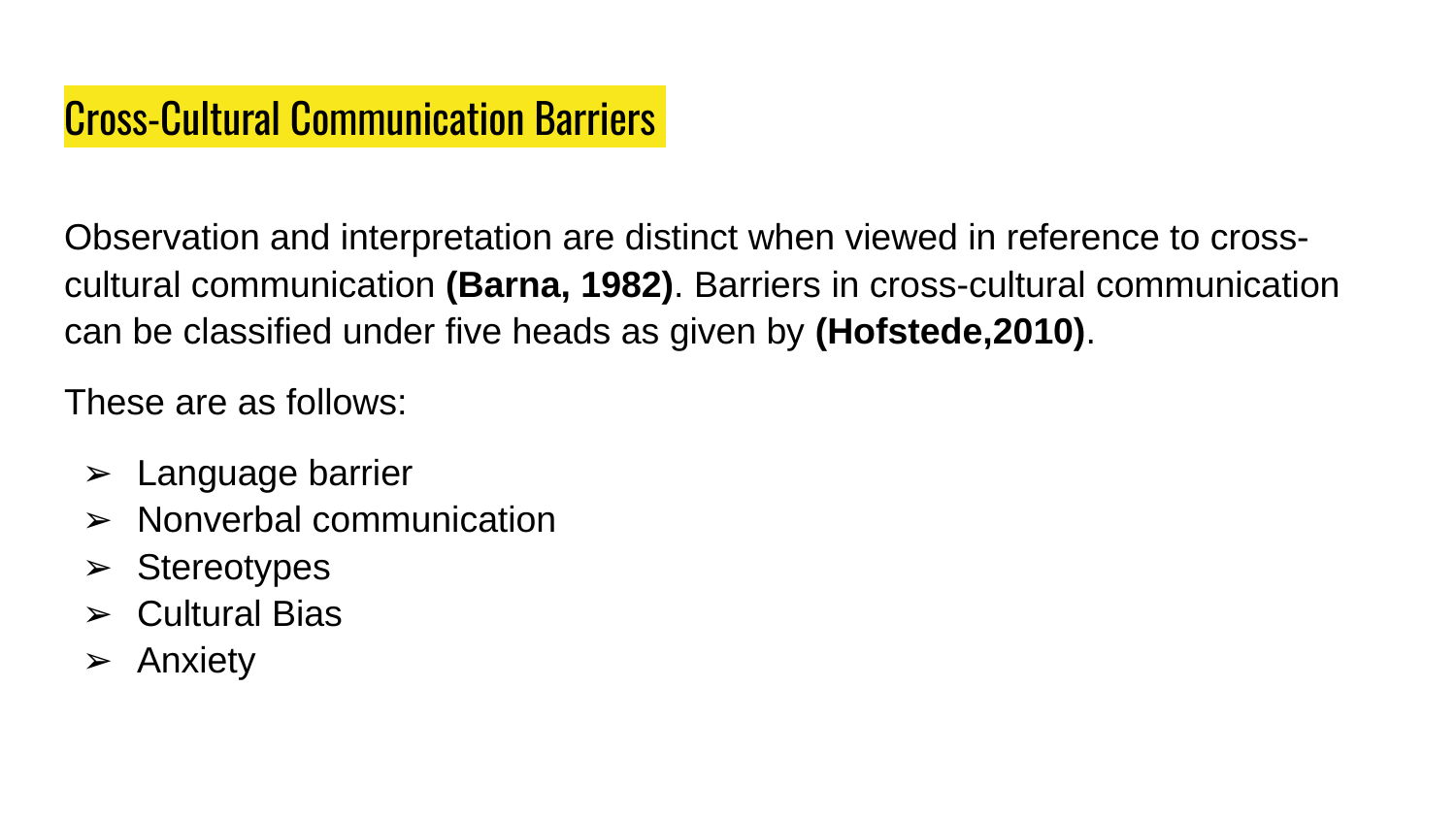

# Cross-Cultural Communication Barriers
Observation and interpretation are distinct when viewed in reference to cross- cultural communication (Barna, 1982). Barriers in cross-cultural communication can be classified under five heads as given by (Hofstede,2010).
These are as follows:
Language barrier
Nonverbal communication
Stereotypes
Cultural Bias
Anxiety